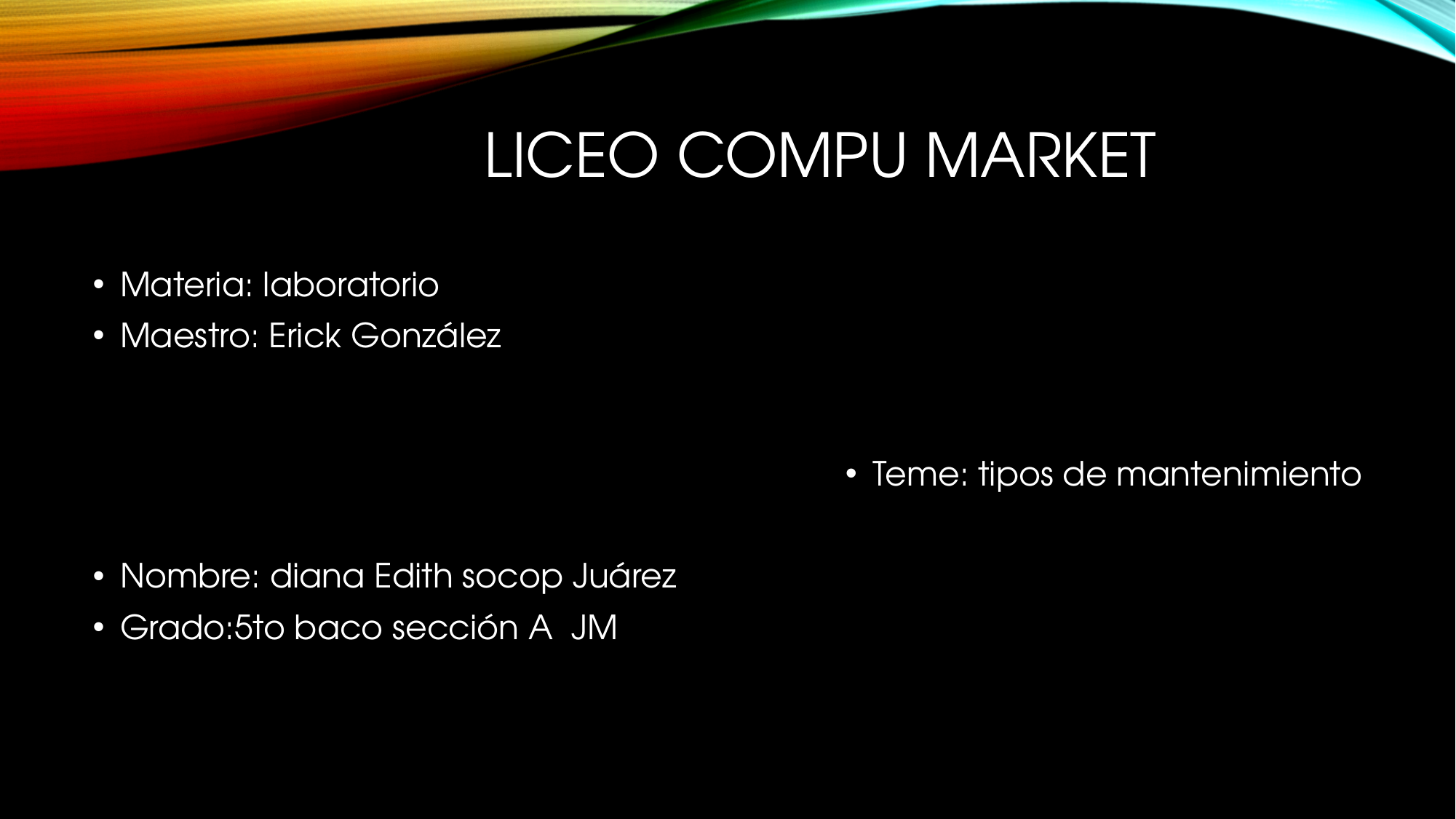

# Liceo compu market
Materia: laboratorio
Maestro: Erick González

Teme: tipos de mantenimiento

Nombre: diana Edith socop Juárez
Grado:5to baco sección A  JM